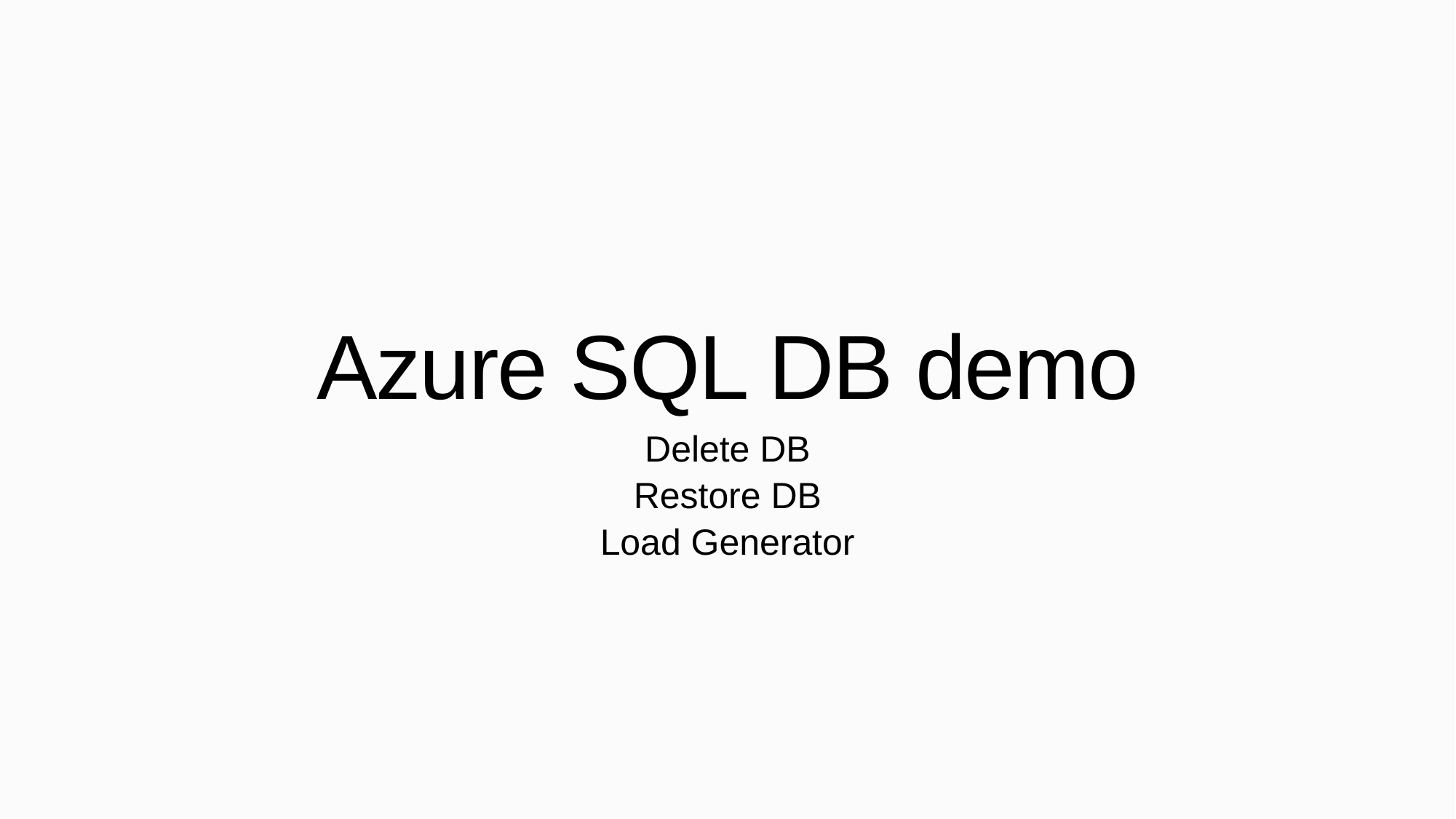

# Azure SQL DB demo
Delete DB
Restore DB
Load Generator